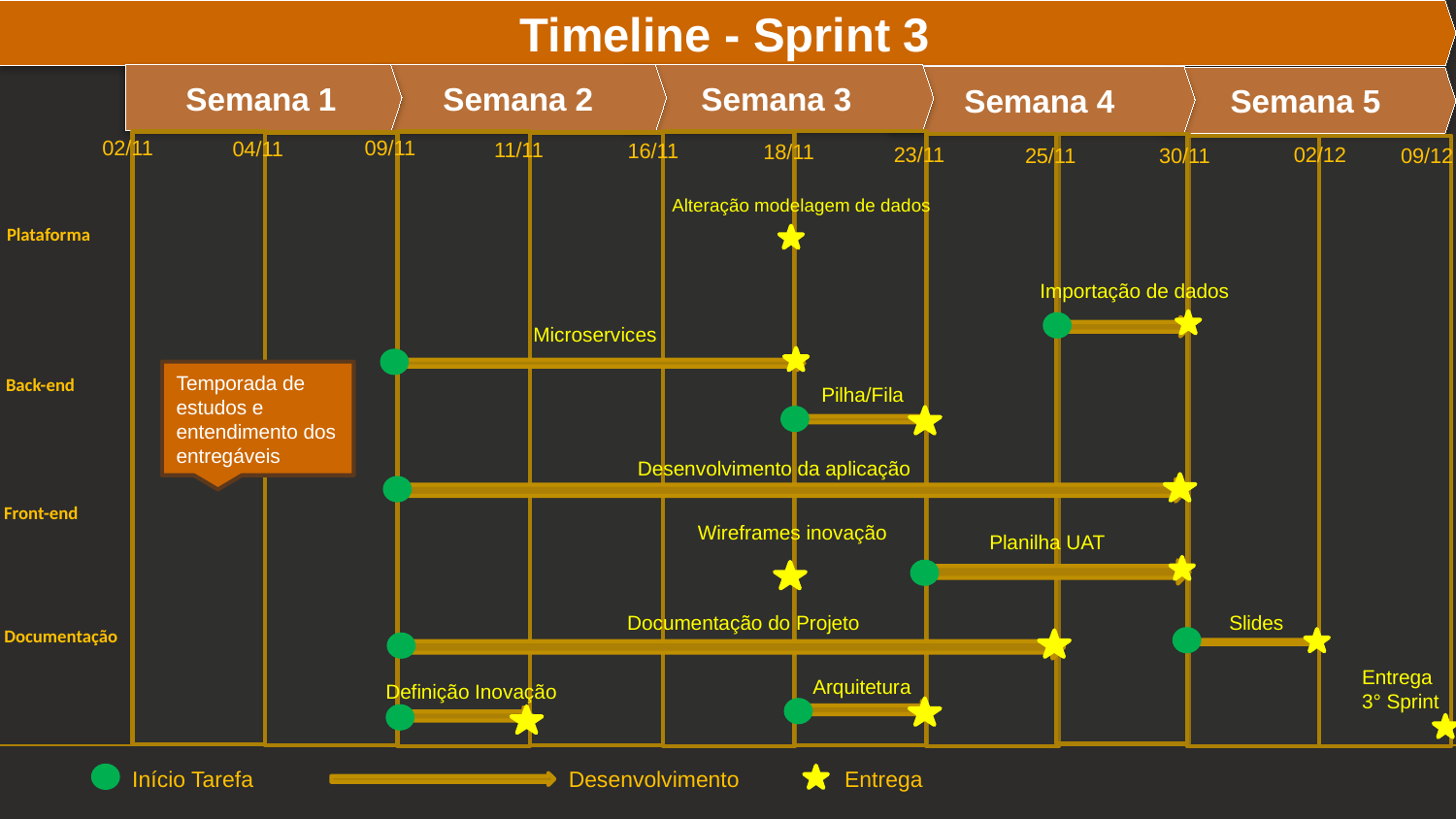

Timeline - Sprint 3
Semana 1
Semana 2
Semana 3
Semana 4
Semana 5
02/11
09/11
04/11
11/11
16/11

18/11

02/12

23/11
25/11
30/11
09/12

Alteração modelagem de dados
Plataforma

Importação de dados

Microservices

Temporada de estudos e entendimento dos entregáveis
Back-end
Pilha/Fila

Desenvolvimento da aplicação

Front-end
Wireframes inovação
Planilha UAT

Slides
Documentação do Projeto
Documentação

Entrega
3° Sprint
Arquitetura
Definição Inovação

Início Tarefa
Desenvolvimento
Entrega